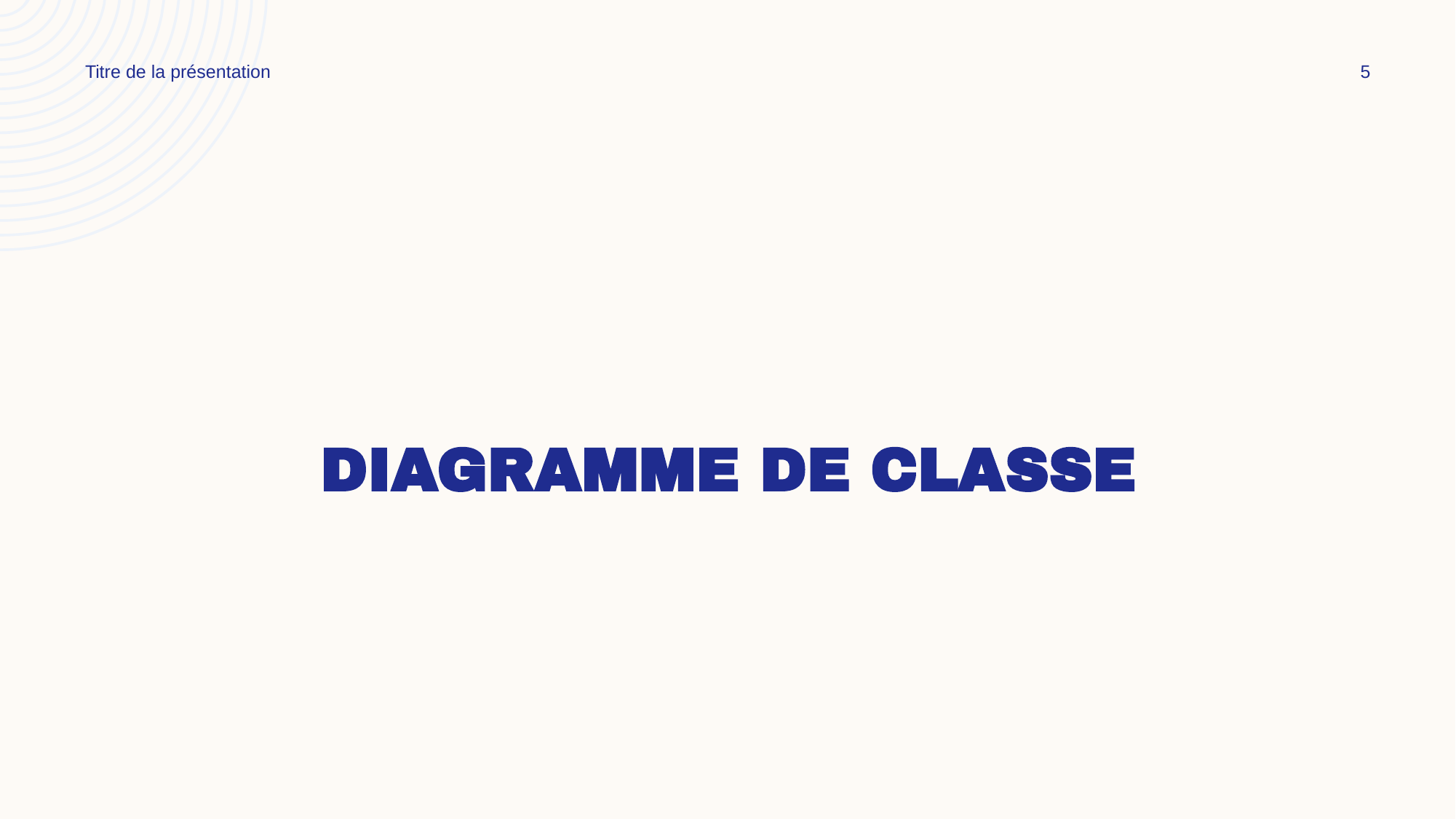

Titre de la présentation
5
# DIAGRAMME DE CLASSE